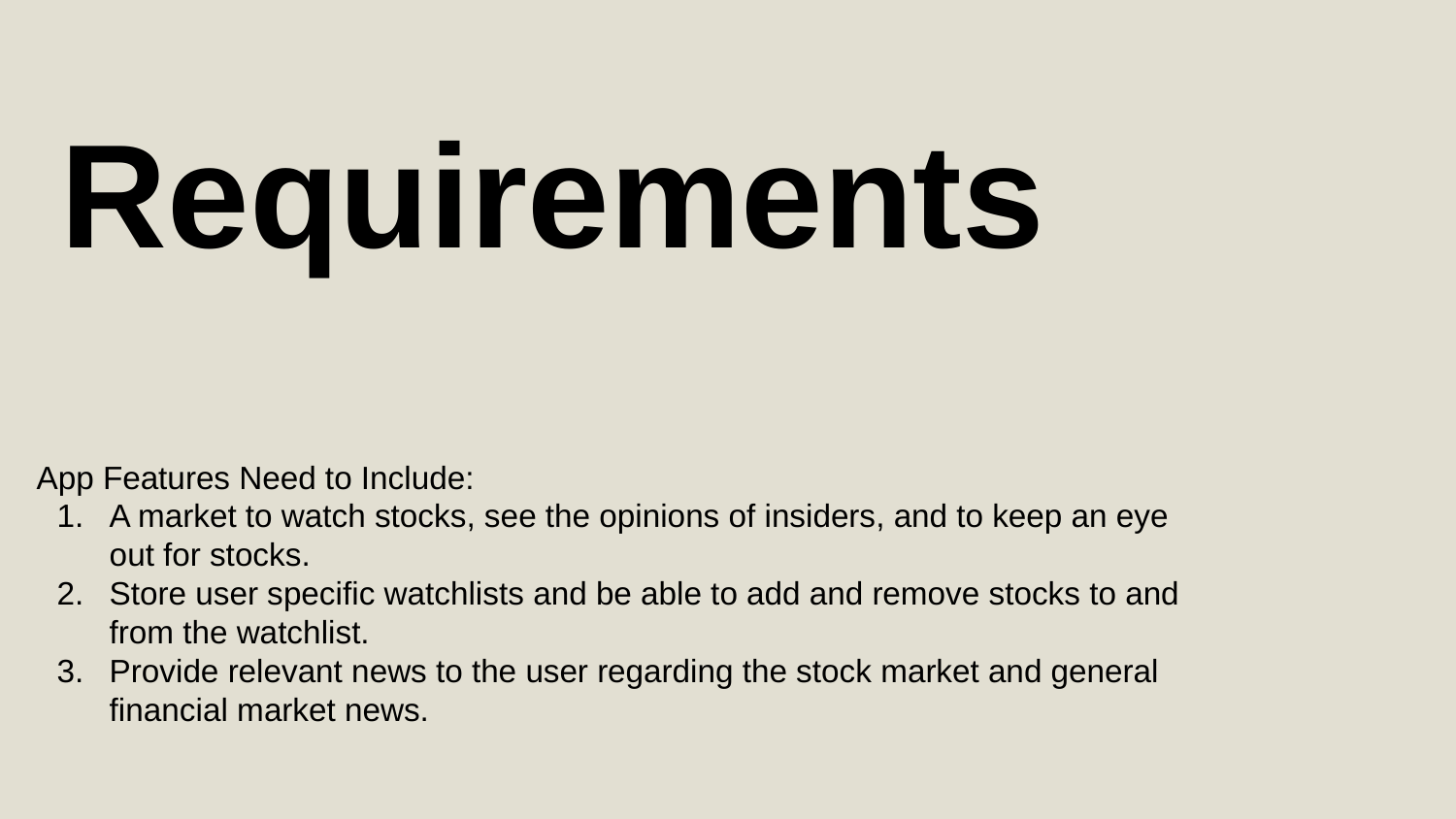

Requirements
App Features Need to Include:
A market to watch stocks, see the opinions of insiders, and to keep an eye out for stocks.
Store user specific watchlists and be able to add and remove stocks to and from the watchlist.
Provide relevant news to the user regarding the stock market and general financial market news.